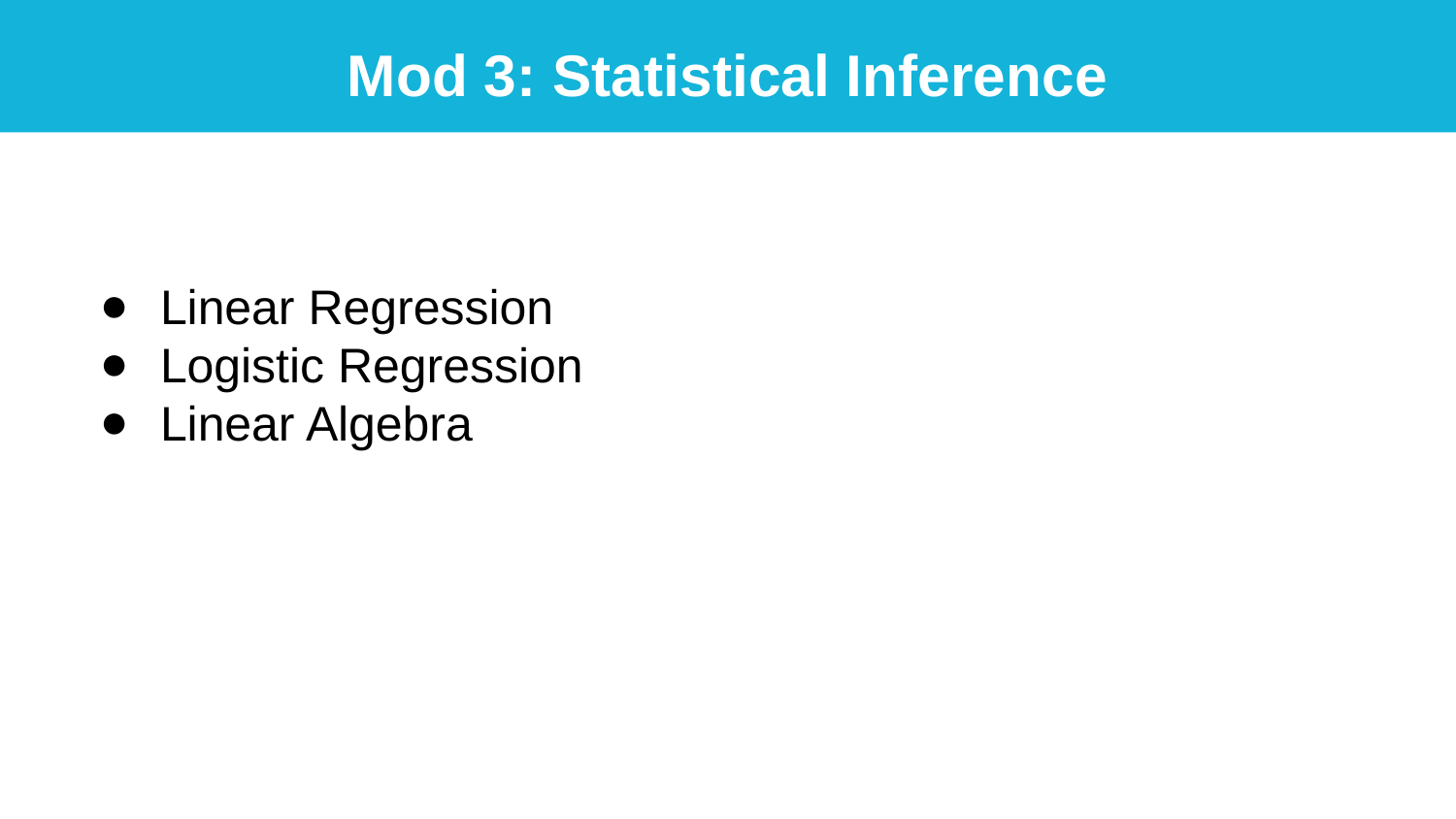

Mod 3: Statistical Inference

Linear Regression
Logistic Regression
Linear Algebra